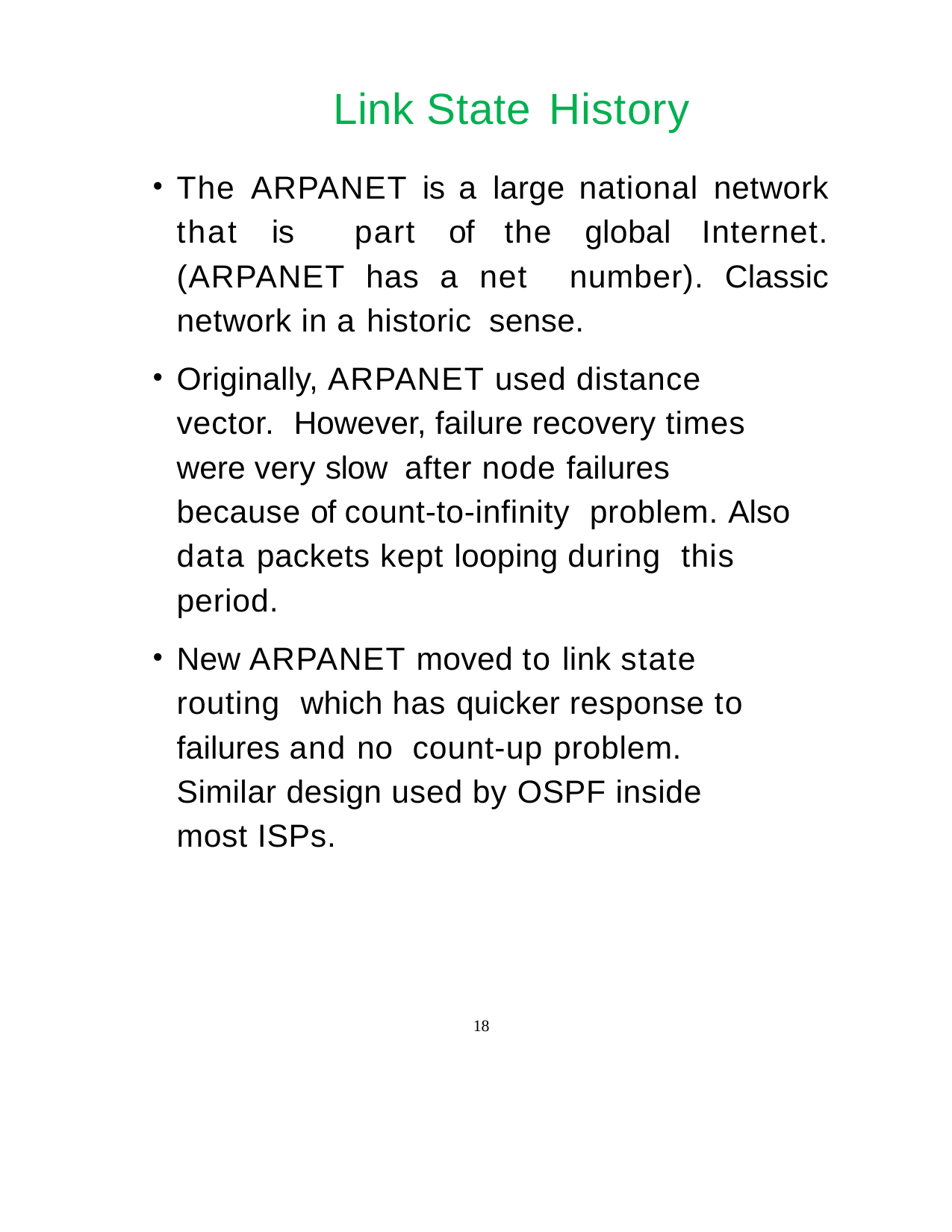

Link State History
The ARPANET is a large national network that is  part of the global Internet. (ARPANET has a net  number). Classic network in a historic sense.
Originally, ARPANET used distance vector.  However, failure recovery times were very slow  after node failures because of count-to-infinity  problem. Also data packets kept looping during  this period.
New ARPANET moved to link state routing  which has quicker response to failures and no  count-up problem. Similar design used by OSPF inside most ISPs.
18